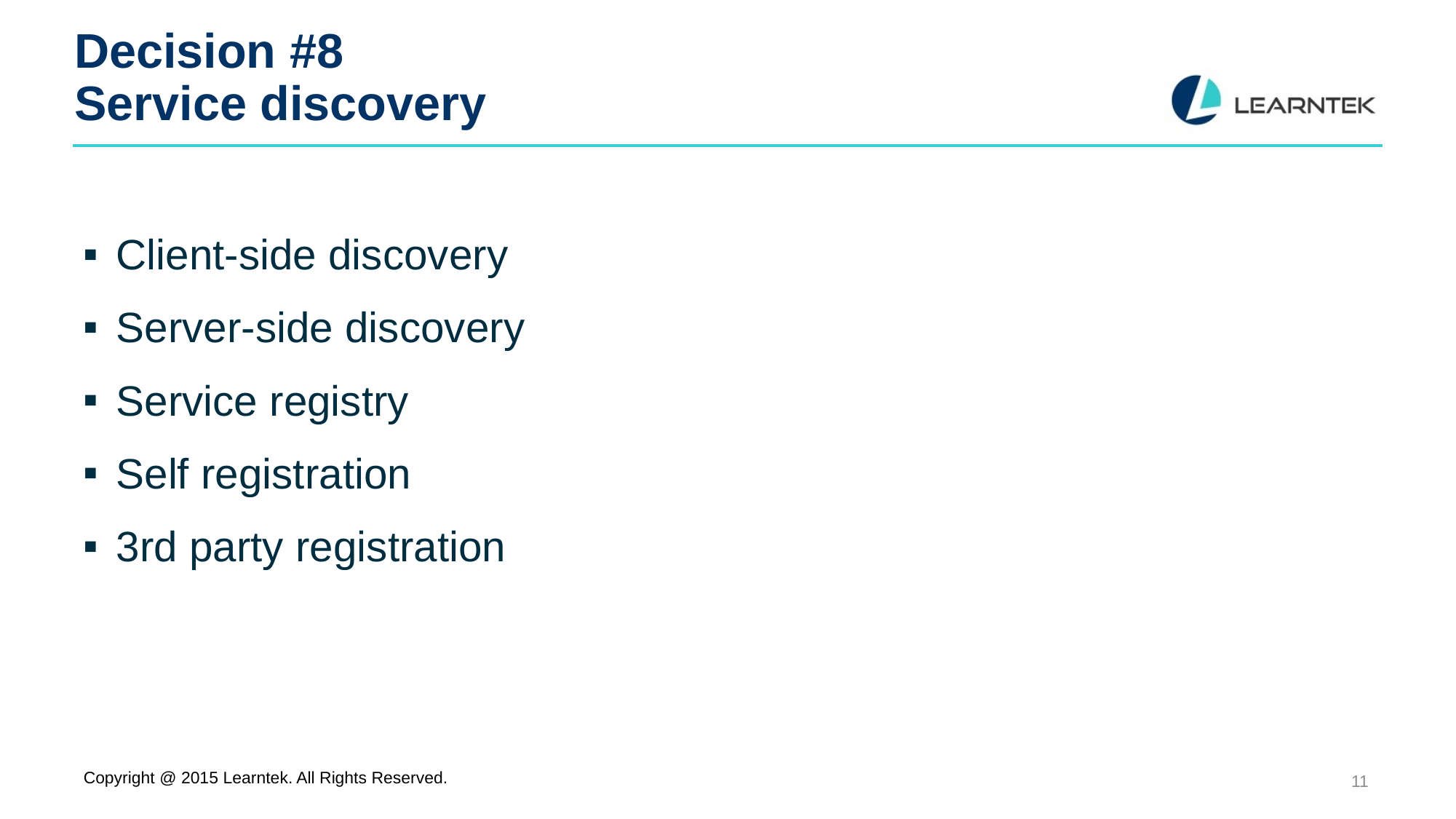

# Decision #8 Service discovery
Client-side discovery
Server-side discovery
Service registry
Self registration
3rd party registration
Copyright @ 2015 Learntek. All Rights Reserved.
11